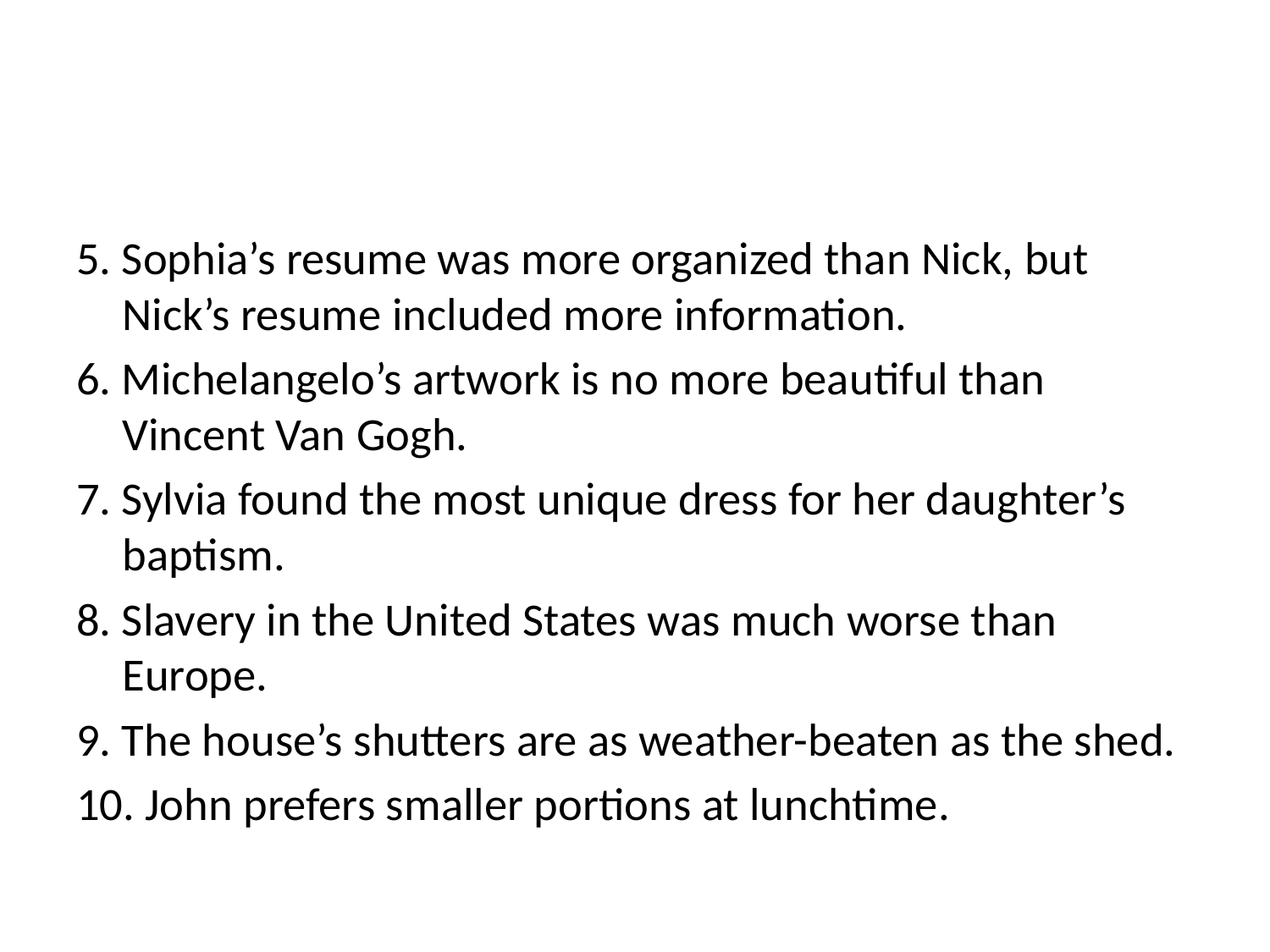

#
5. Sophia’s resume was more organized than Nick, but Nick’s resume included more information.
6. Michelangelo’s artwork is no more beautiful than Vincent Van Gogh.
7. Sylvia found the most unique dress for her daughter’s baptism.
8. Slavery in the United States was much worse than Europe.
9. The house’s shutters are as weather-beaten as the shed.
10. John prefers smaller portions at lunchtime.